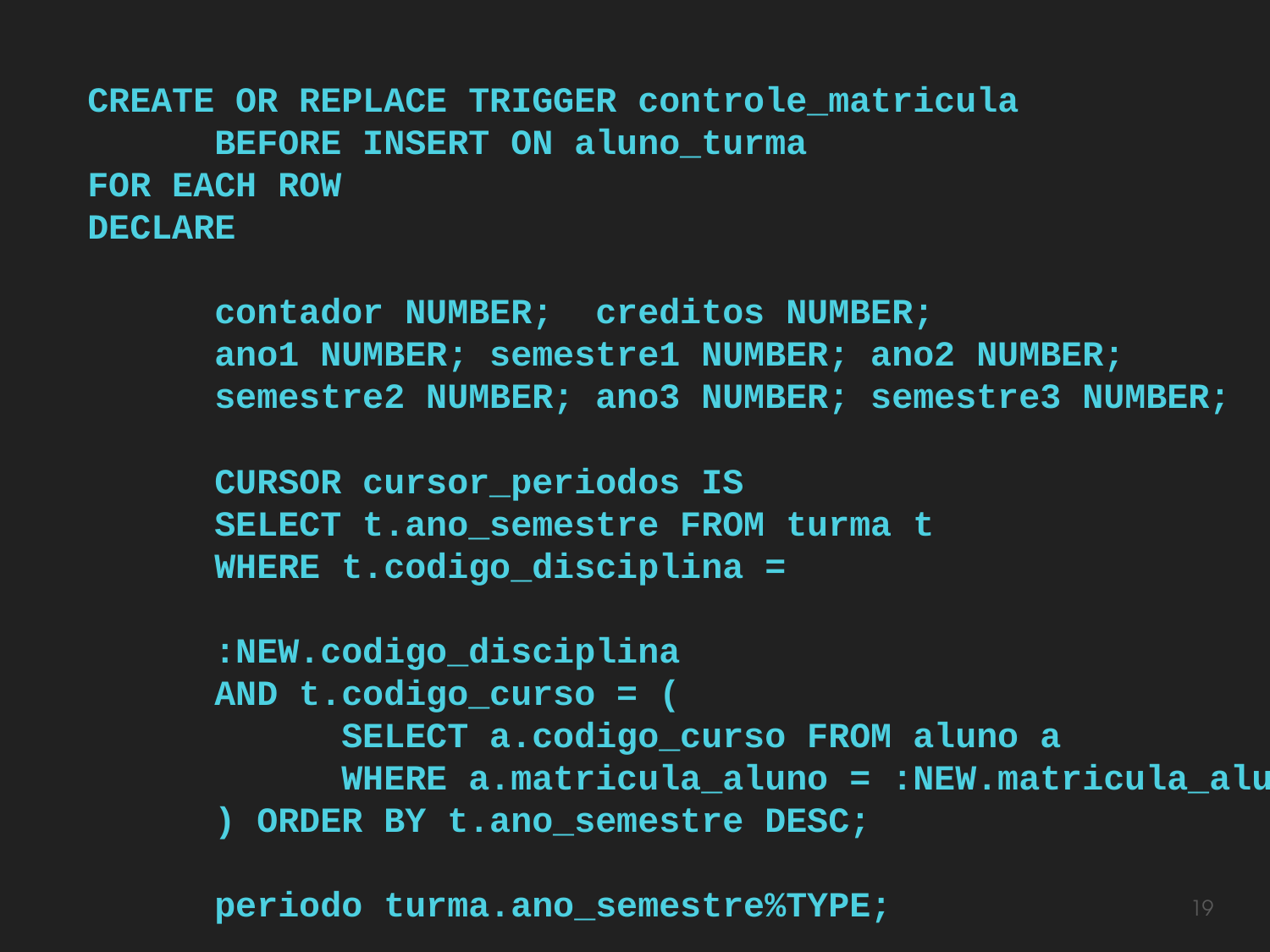

CREATE OR REPLACE TRIGGER controle_matricula
	BEFORE INSERT ON aluno_turma
FOR EACH ROW
DECLARE

	contador NUMBER;	creditos NUMBER;
	ano1 NUMBER; semestre1 NUMBER; ano2 NUMBER;
	semestre2 NUMBER; ano3 NUMBER; semestre3 NUMBER;

	CURSOR cursor_periodos IS
	SELECT t.ano_semestre FROM turma t
	WHERE t.codigo_disciplina =
											:NEW.codigo_disciplina
	AND t.codigo_curso = (
		SELECT a.codigo_curso FROM aluno a
		WHERE a.matricula_aluno = :NEW.matricula_aluno
	) ORDER BY t.ano_semestre DESC;

	periodo turma.ano_semestre%TYPE;

19